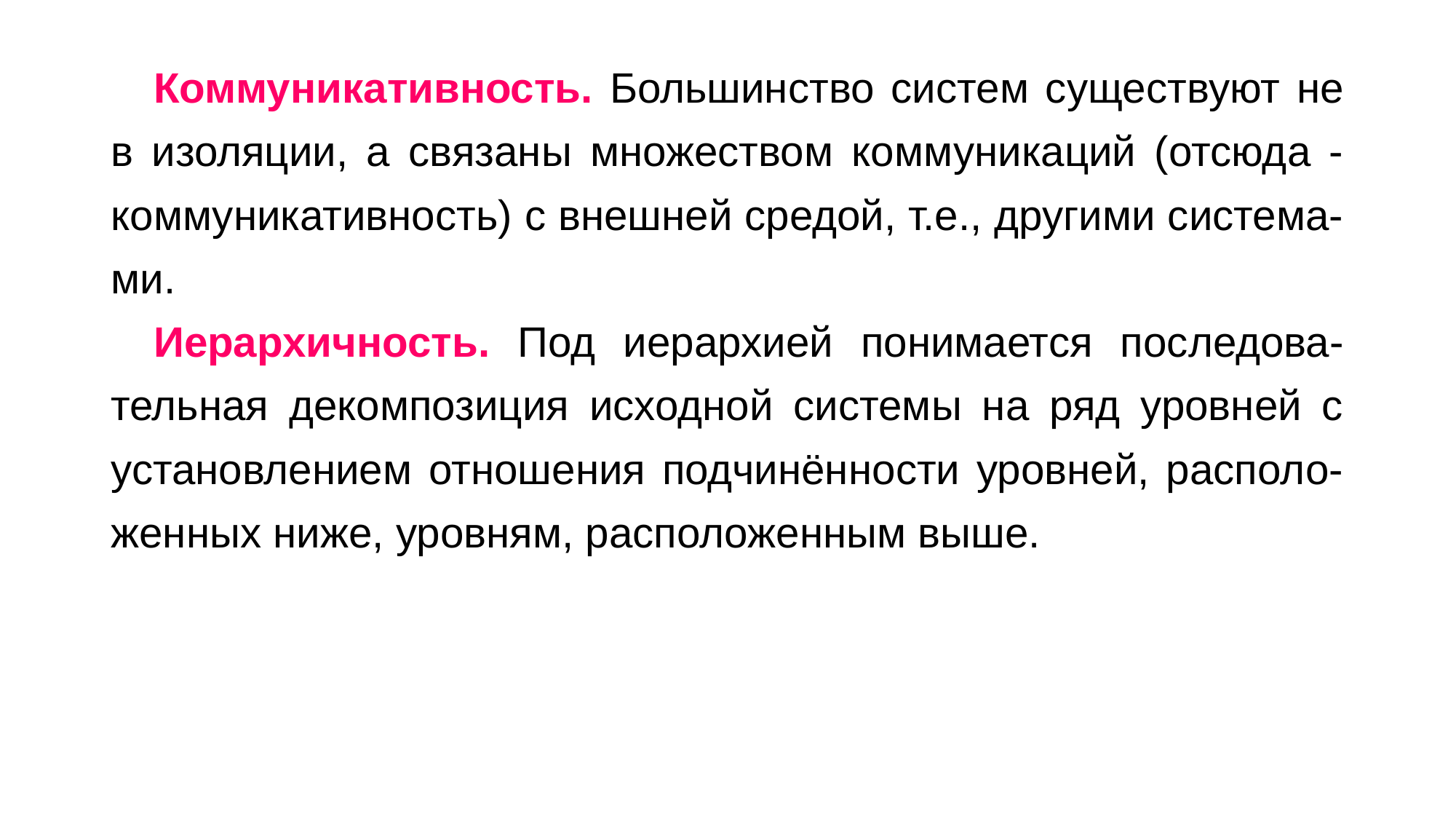

Коммуникативность. Большинство систем существуют не в изоляции, а связаны множеством коммуникаций (отсюда - коммуникативность) с внешней средой, т.е., другими система-ми.
Иерархичность. Под иерархией понимается последова-тельная декомпозиция исходной системы на ряд уровней с установлением отношения подчинённости уровней, располо-женных ниже, уровням, расположенным выше.